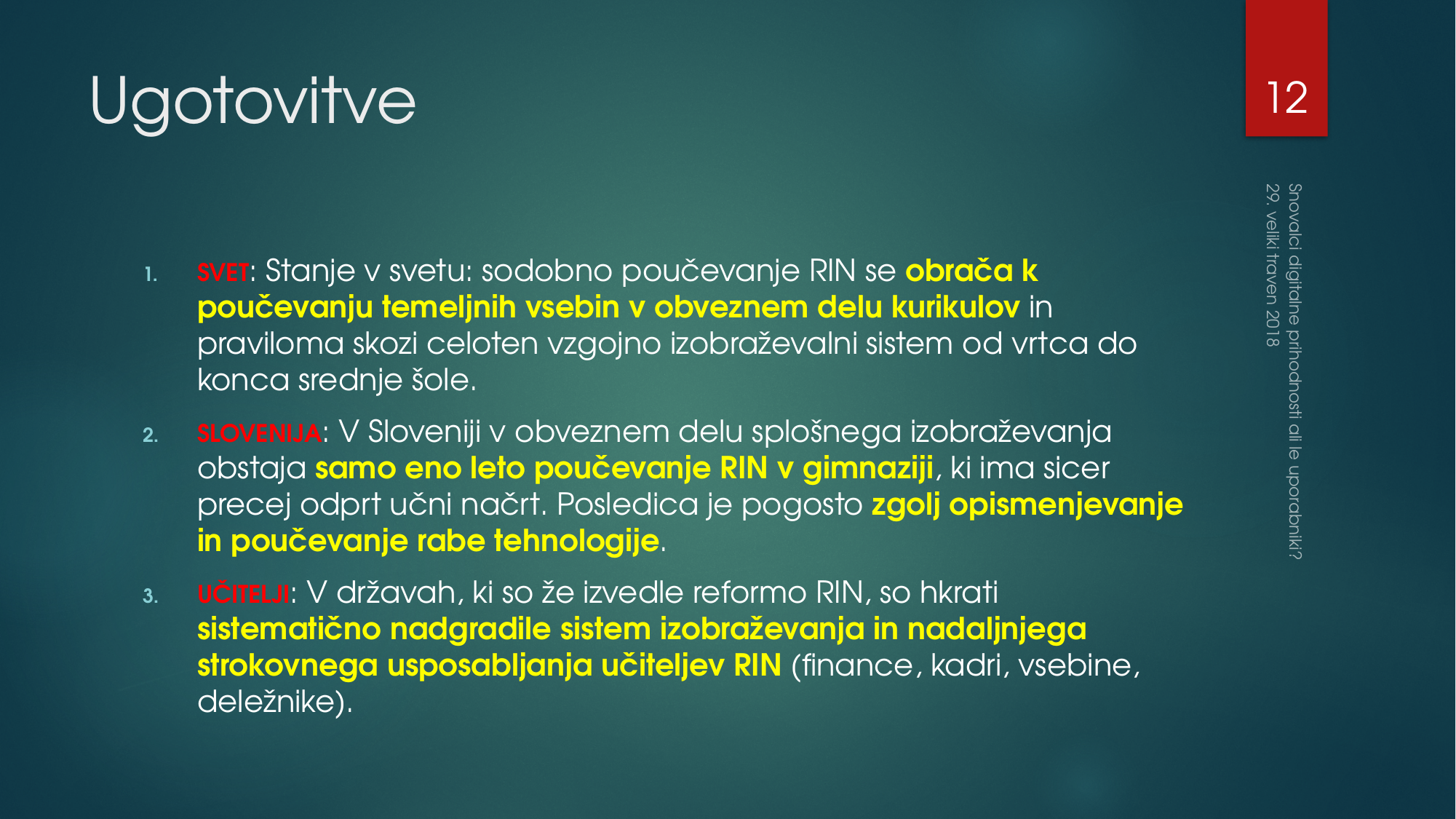

12
# Ugotovitve
SVET: Stanje v svetu: sodobno poučevanje RIN se obrača k poučevanju temeljnih vsebin v obveznem delu kurikulov in praviloma skozi celoten vzgojno izobraževalni sistem od vrtca do konca srednje šole.
SLOVENIJA: V Sloveniji v obveznem delu splošnega izobraževanja obstaja samo eno leto poučevanje RIN v gimnaziji, ki ima sicer precej odprt učni načrt. Posledica je pogosto zgolj opismenjevanje in poučevanje rabe tehnologije.
UČITELJI: V državah, ki so že izvedle reformo RIN, so hkrati sistematično nadgradile sistem izobraževanja in nadaljnjega strokovnega usposabljanja učiteljev RIN (finance, kadri, vsebine, deležnike).
29. veliki traven 2018
Snovalci digitalne prihodnosti ali le uporabniki?